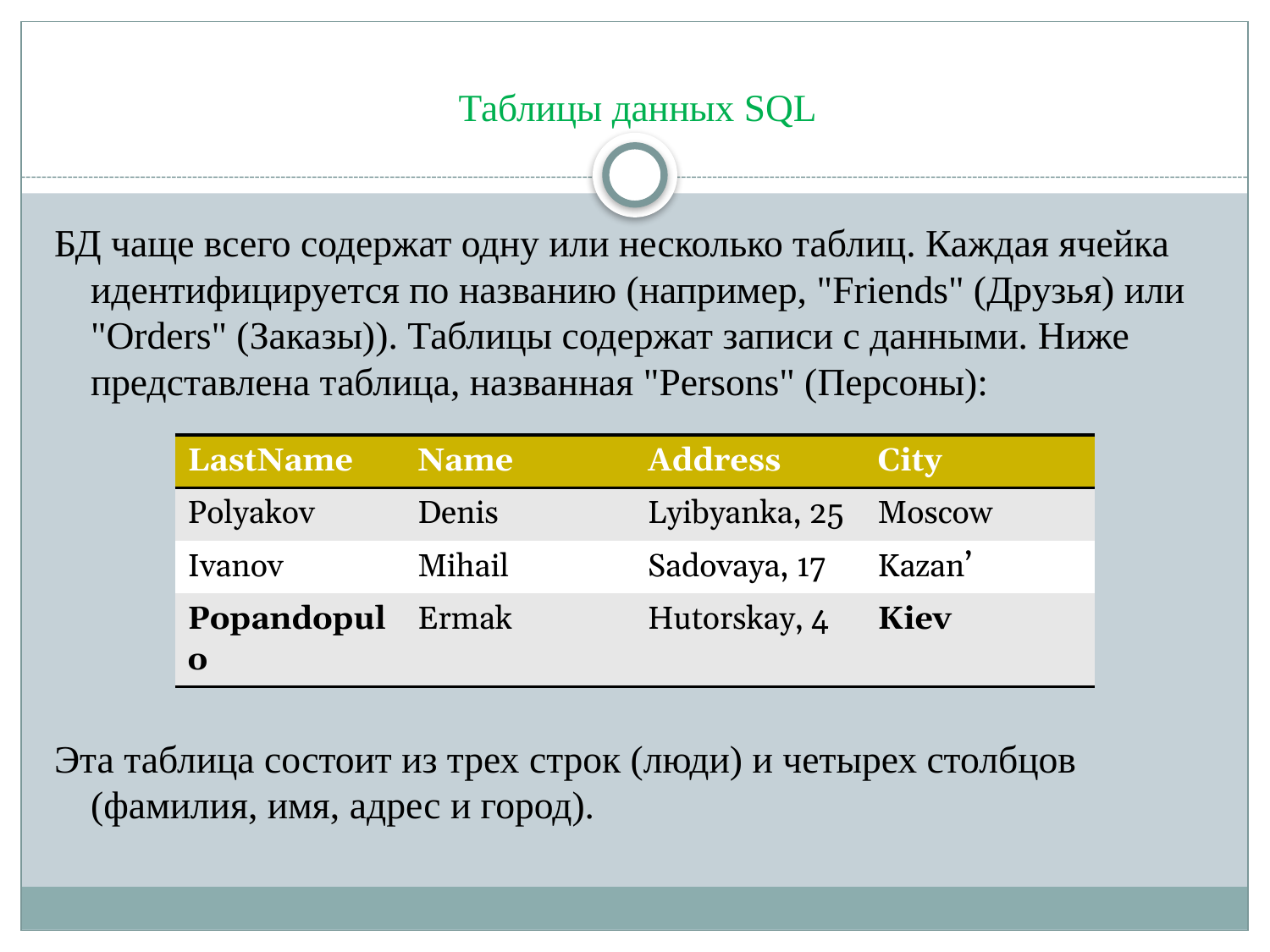

# Таблицы данных SQL
БД чаще всего содержат одну или несколько таблиц. Каждая ячейка идентифицируется по названию (например, "Friends" (Друзья) или "Orders" (Заказы)). Таблицы содержат записи с данными. Ниже представлена таблица, названная "Persons" (Персоны):

Эта таблица состоит из трех строк (люди) и четырех столбцов (фамилия, имя, адрес и город).
| LastName | Name | Address | City |
| --- | --- | --- | --- |
| Polyakov | Denis | Lyibyanka, 25 | Moscow |
| Ivanov | Mihail | Sadovaya, 17 | Kazan’ |
| Popandopulo | Ermak | Hutorskay, 4 | Kiev |